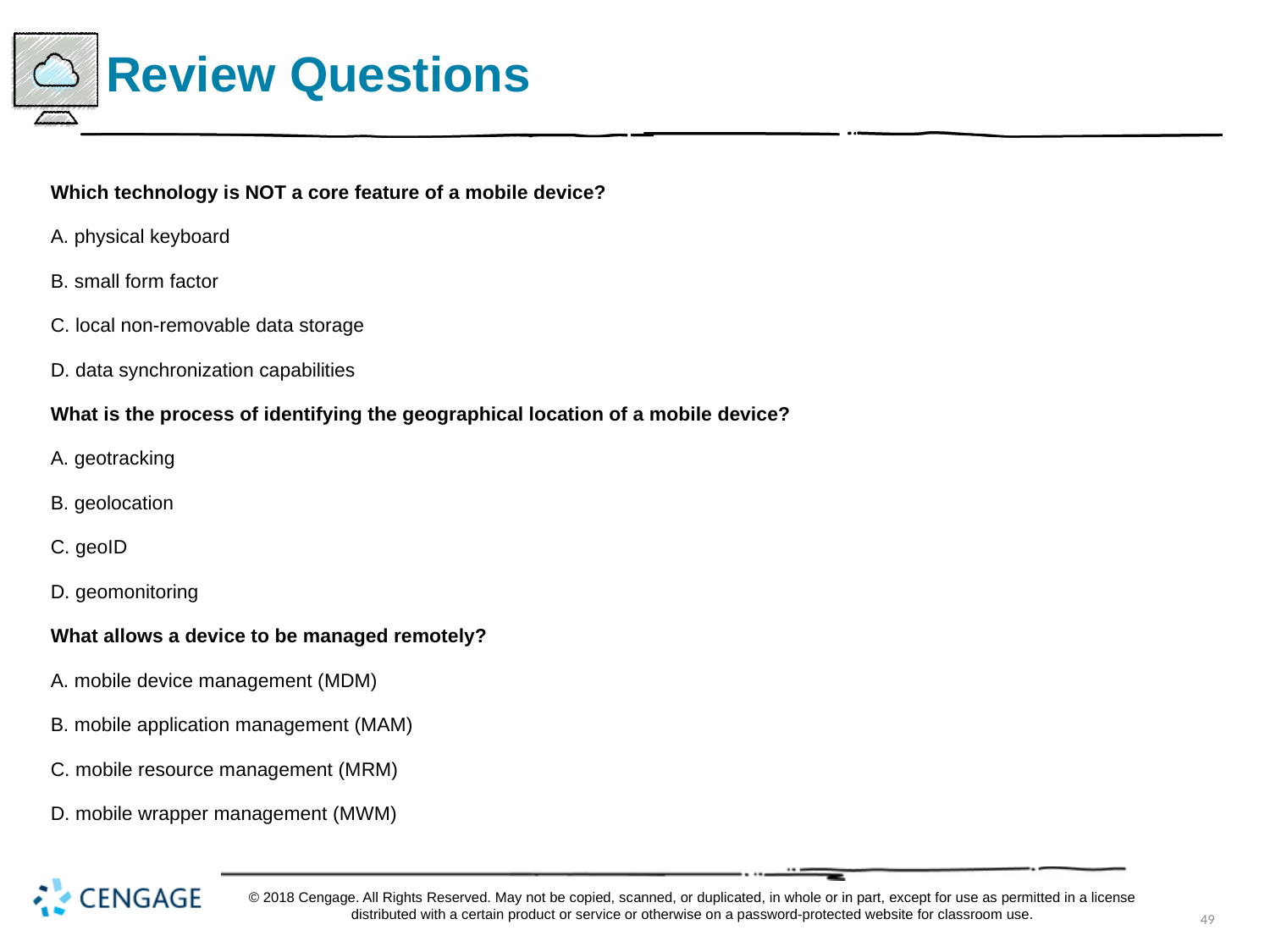

# Review Questions
Which technology is NOT a core feature of a mobile device?
A. physical keyboard
B. small form factor
C. local non-removable data storage
D. data synchronization capabilities
What is the process of identifying the geographical location of a mobile device?
A. geotracking
B. geolocation
C. geoID
D. geomonitoring
What allows a device to be managed remotely?
A. mobile device management (MDM)
B. mobile application management (MAM)
C. mobile resource management (MRM)
D. mobile wrapper management (MWM)

© 2018 Cengage. All Rights Reserved. May not be copied, scanned, or duplicated, in whole or in part, except for use as permitted in a license distributed with a certain product or service or otherwise on a password-protected website for classroom use.